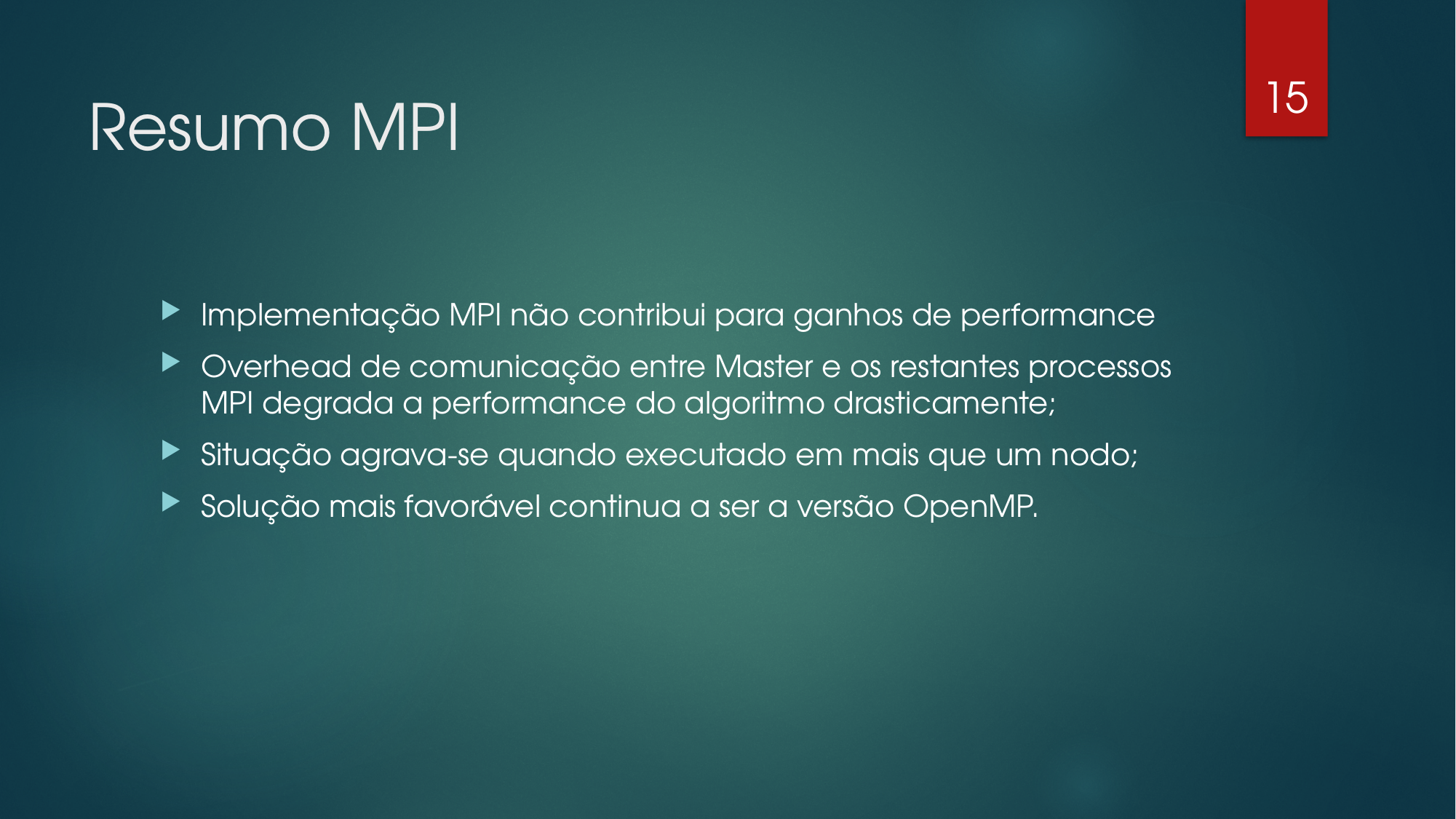

15
# Resumo MPI
Implementação MPI não contribui para ganhos de performance
Overhead de comunicação entre Master e os restantes processos MPI degrada a performance do algoritmo drasticamente;
Situação agrava-se quando executado em mais que um nodo;
Solução mais favorável continua a ser a versão OpenMP.